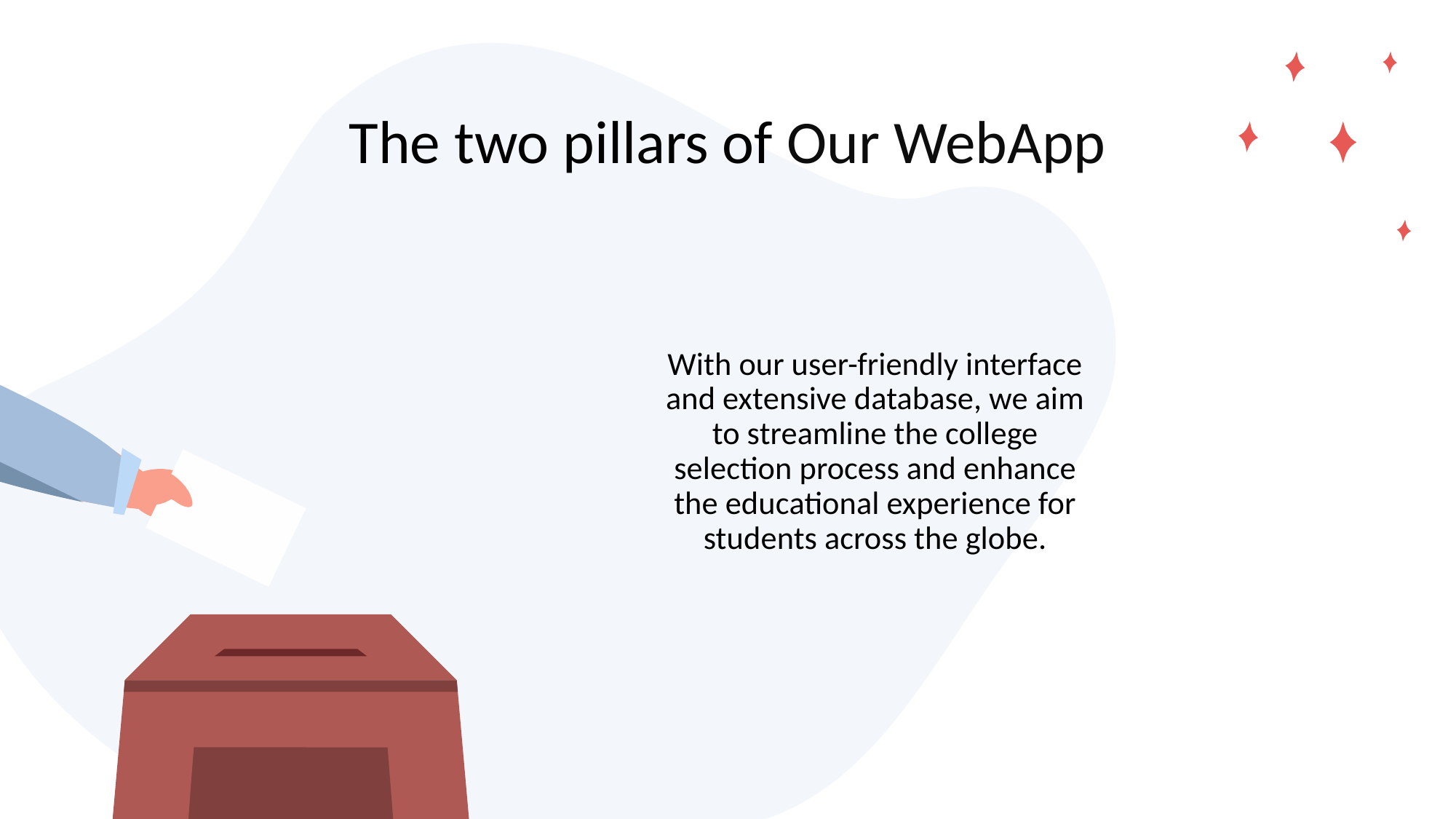

# The two pillars of Our WebApp
With our user-friendly interface and extensive database, we aim to streamline the college selection process and enhance the educational experience for students across the globe.